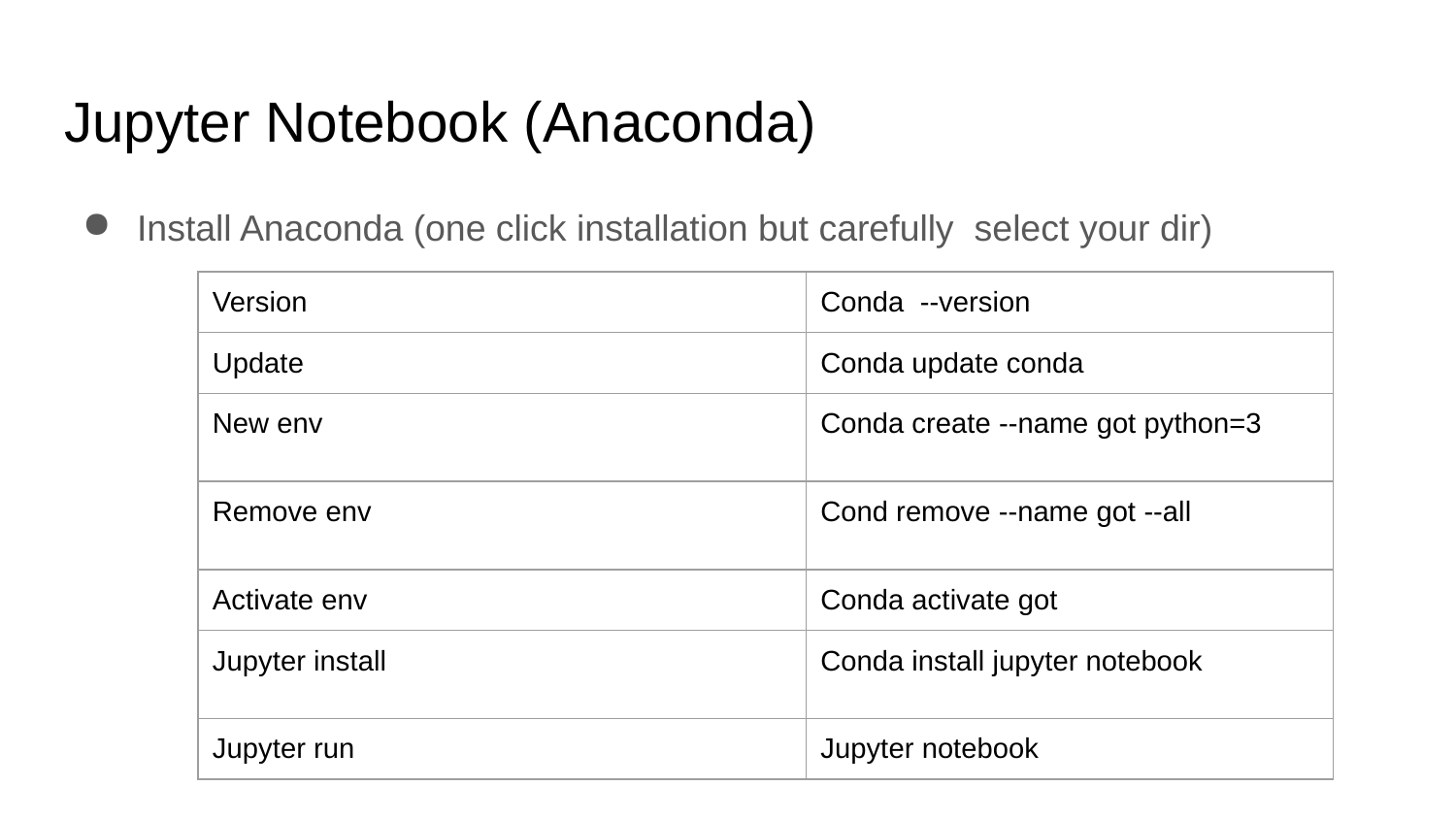

# Jupyter Notebook (Anaconda)
Install Anaconda (one click installation but carefully  select your dir)

| Version | Conda --version |
| --- | --- |
| Update | Conda update conda |
| New env | Conda create --name got python=3 |
| Remove env | Cond remove --name got --all |
| Activate env | Conda activate got |
| Jupyter install | Conda install jupyter notebook |
| Jupyter run | Jupyter notebook |